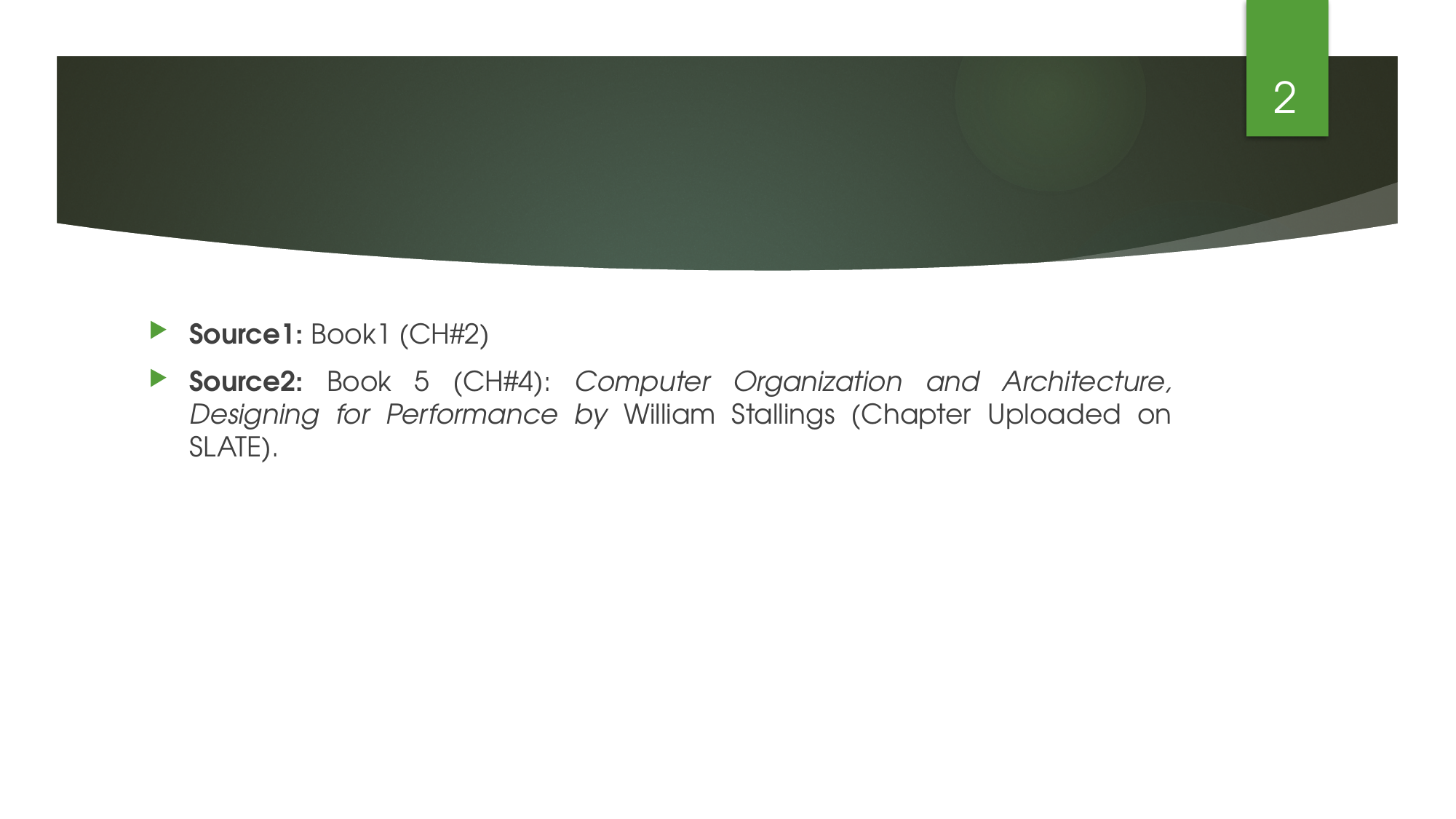

2
#
Source1: Book1 (CH#2)
Source2: Book 5 (CH#4): Computer Organization and Architecture, Designing for Performance by William Stallings (Chapter Uploaded on SLATE).